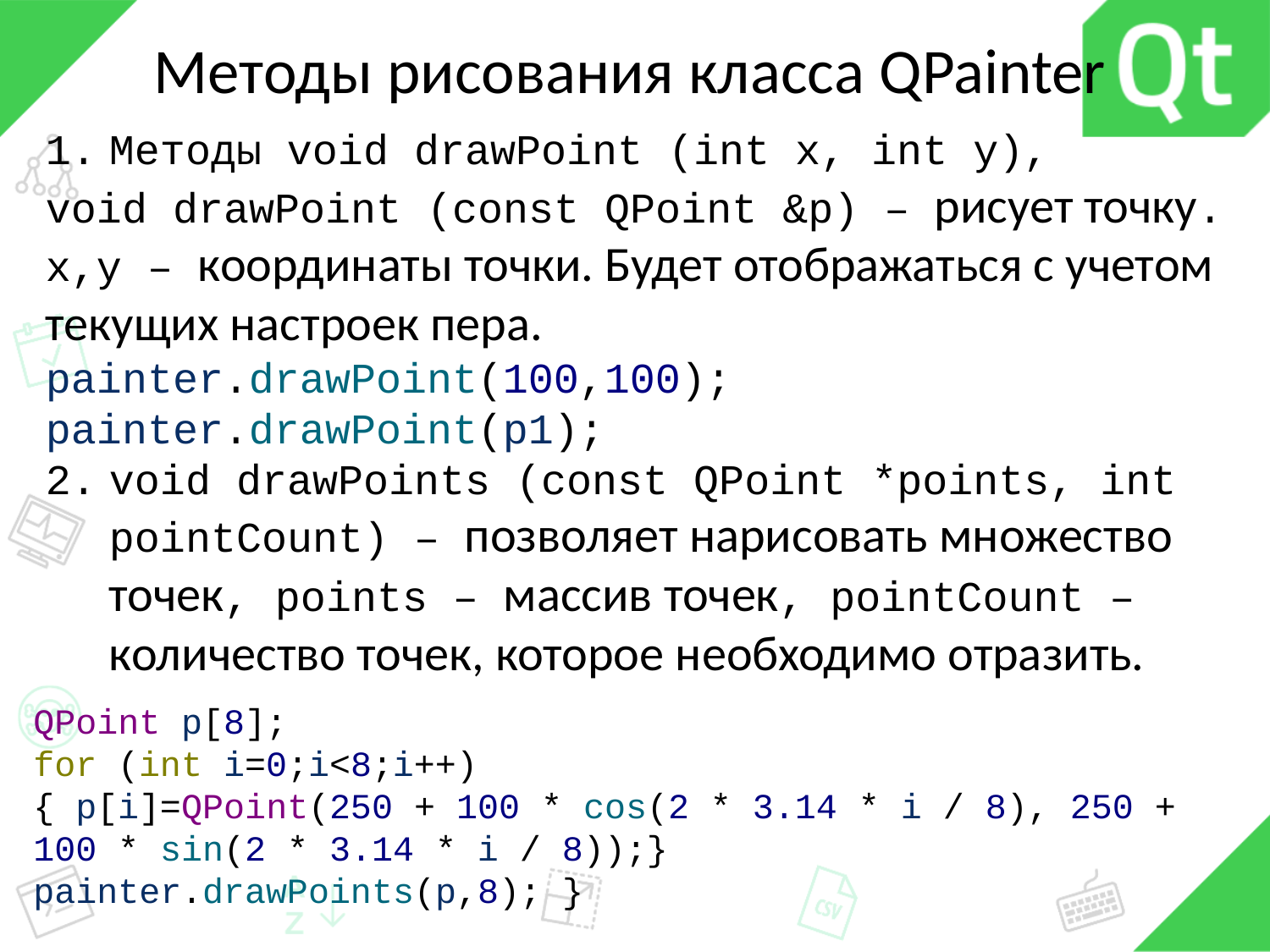

# Методы рисования класса QPainter
Методы void drawPoint (int x, int y),
void drawPoint (const QPoint &p) – рисует точку. x,y – координаты точки. Будет отображаться с учетом текущих настроек пера.
painter.drawPoint(100,100);
painter.drawPoint(p1);
void drawPoints (const QPoint *points, int pointCount) – позволяет нарисовать множество точек, points – массив точек, pointCount – количество точек, которое необходимо отразить.

QPoint p[8];
for (int i=0;i<8;i++)
{ p[i]=QPoint(250 + 100 * cos(2 * 3.14 * i / 8), 250 + 100 * sin(2 * 3.14 * i / 8));}
painter.drawPoints(p,8); }